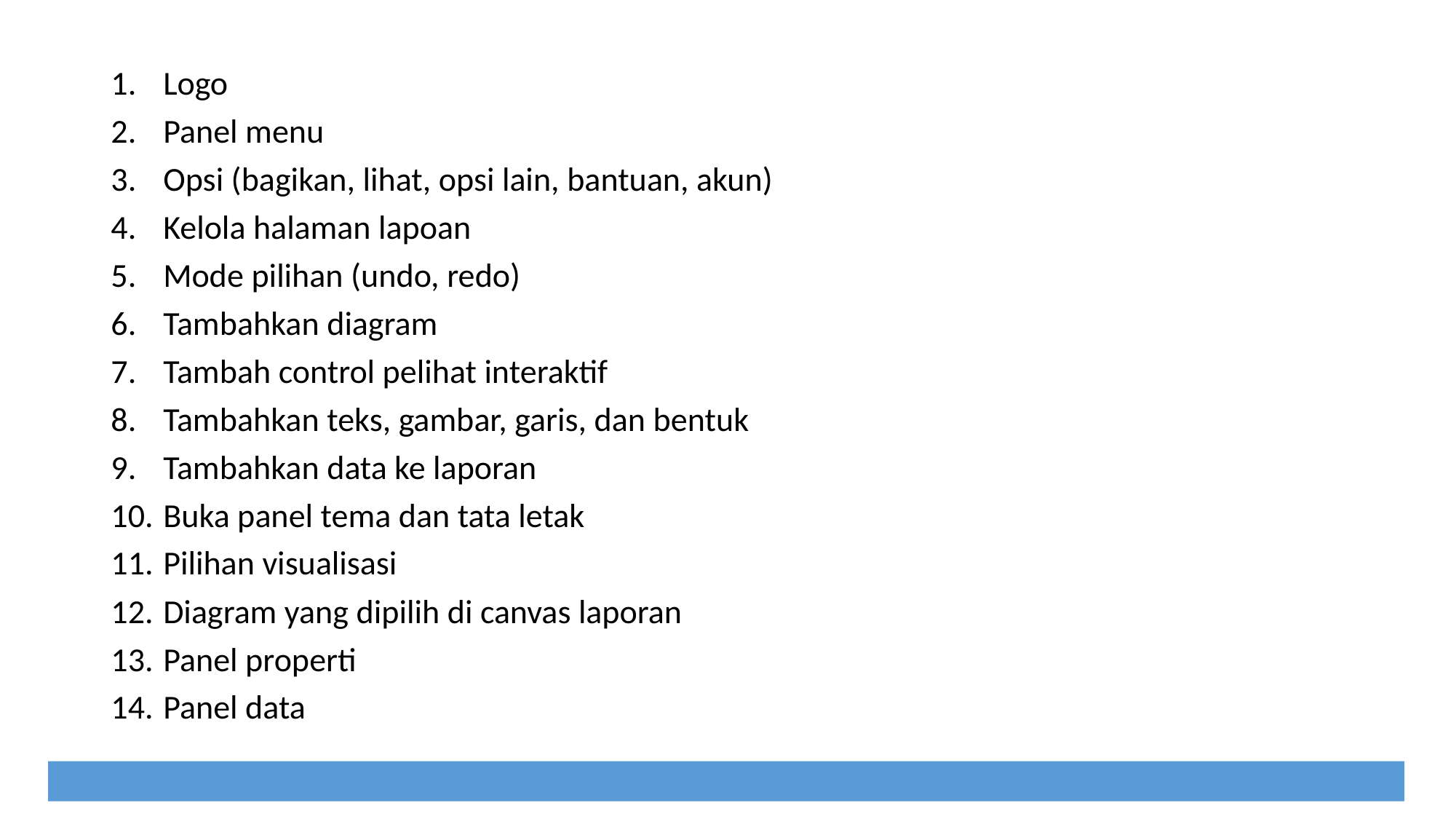

Logo
Panel menu
Opsi (bagikan, lihat, opsi lain, bantuan, akun)
Kelola halaman lapoan
Mode pilihan (undo, redo)
Tambahkan diagram
Tambah control pelihat interaktif
Tambahkan teks, gambar, garis, dan bentuk
Tambahkan data ke laporan
Buka panel tema dan tata letak
Pilihan visualisasi
Diagram yang dipilih di canvas laporan
Panel properti
Panel data